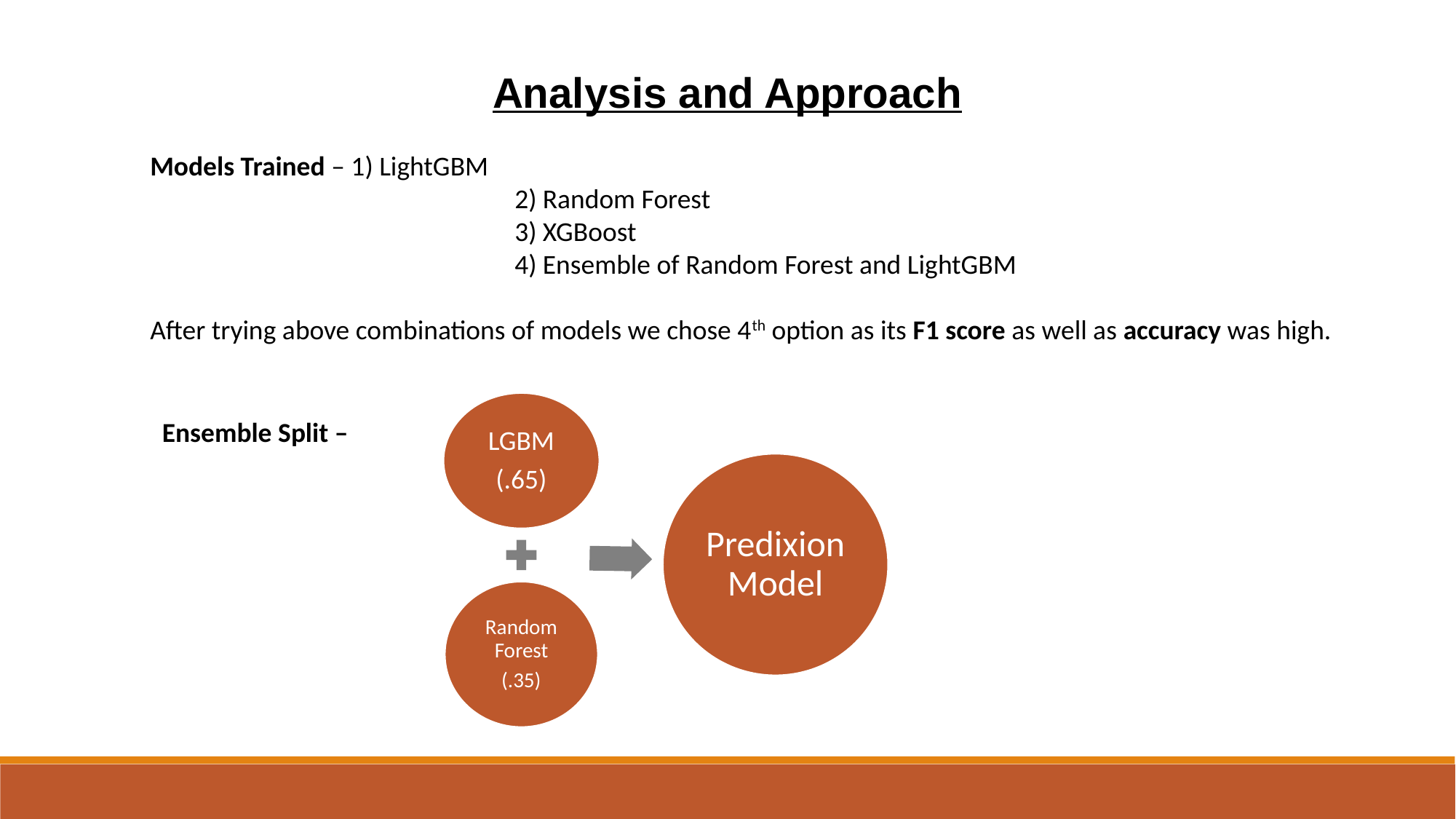

Analysis and Approach
Models Trained – 1) LightGBM
			      2) Random Forest
			      3) XGBoost
			      4) Ensemble of Random Forest and LightGBM

After trying above combinations of models we chose 4th option as its F1 score as well as accuracy was high.
LGBM
(.65)

Random Forest
(.35)

Predixion Model
Ensemble Split –